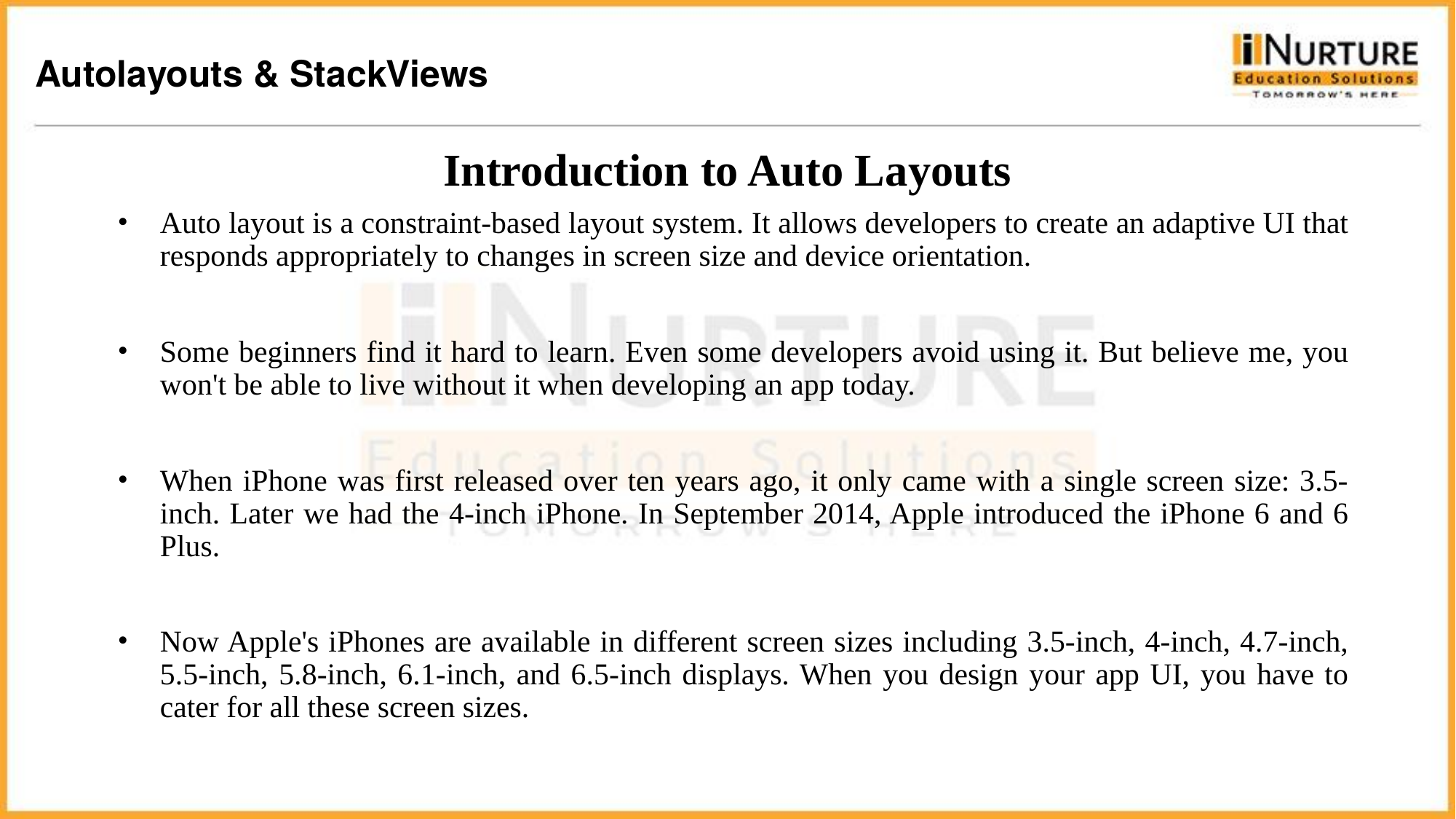

Autolayouts & StackViews

# Introduction to Auto Layouts
Auto layout is a constraint-based layout system. It allows developers to create an adaptive UI that responds appropriately to changes in screen size and device orientation.

Some beginners find it hard to learn. Even some developers avoid using it. But believe me, you won't be able to live without it when developing an app today.

When iPhone was first released over ten years ago, it only came with a single screen size: 3.5-inch. Later we had the 4-inch iPhone. In September 2014, Apple introduced the iPhone 6 and 6 Plus.

Now Apple's iPhones are available in different screen sizes including 3.5-inch, 4-inch, 4.7-inch, 5.5-inch, 5.8-inch, 6.1-inch, and 6.5-inch displays. When you design your app UI, you have to cater for all these screen sizes.